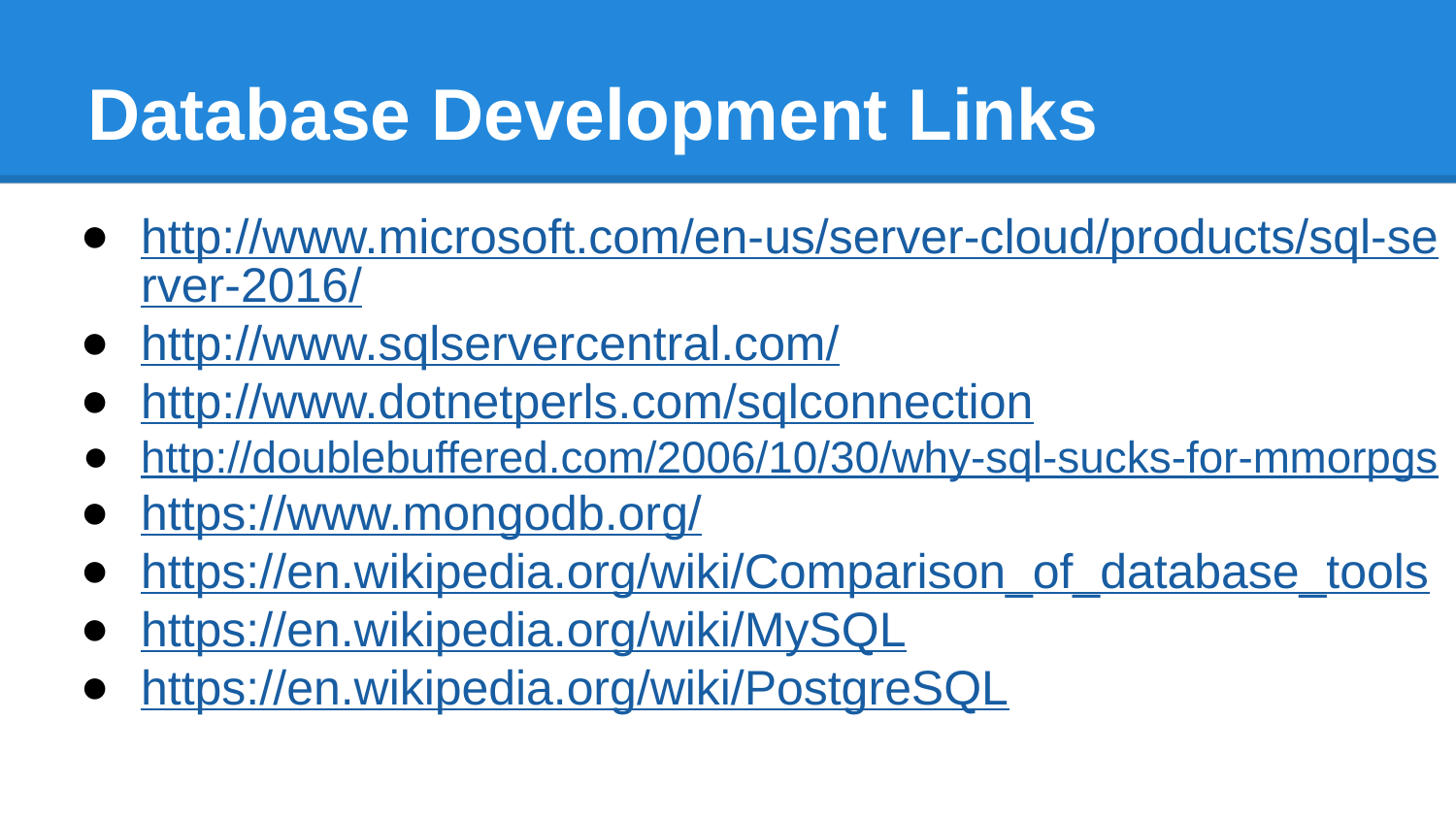

# Database Development Links
http://www.microsoft.com/en-us/server-cloud/products/sql-server-2016/
http://www.sqlservercentral.com/
http://www.dotnetperls.com/sqlconnection
http://doublebuffered.com/2006/10/30/why-sql-sucks-for-mmorpgs
https://www.mongodb.org/
https://en.wikipedia.org/wiki/Comparison_of_database_tools
https://en.wikipedia.org/wiki/MySQL
https://en.wikipedia.org/wiki/PostgreSQL